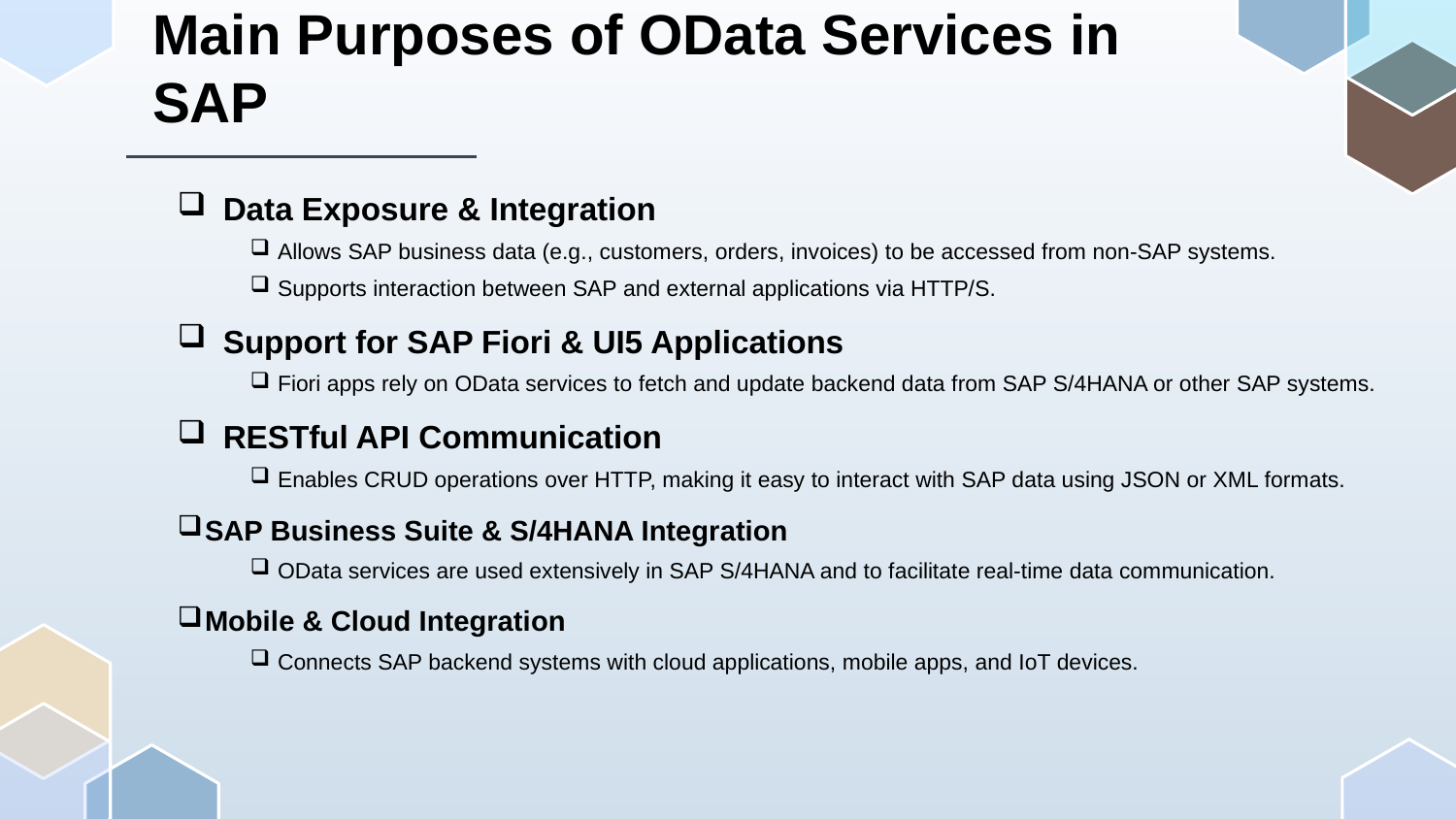

Main Purposes of OData Services in SAP
Data Exposure & Integration
Allows SAP business data (e.g., customers, orders, invoices) to be accessed from non-SAP systems.
Supports interaction between SAP and external applications via HTTP/S.
Support for SAP Fiori & UI5 Applications
Fiori apps rely on OData services to fetch and update backend data from SAP S/4HANA or other SAP systems.
RESTful API Communication
Enables CRUD operations over HTTP, making it easy to interact with SAP data using JSON or XML formats.
SAP Business Suite & S/4HANA Integration
OData services are used extensively in SAP S/4HANA and to facilitate real-time data communication.
Mobile & Cloud Integration
Connects SAP backend systems with cloud applications, mobile apps, and IoT devices.